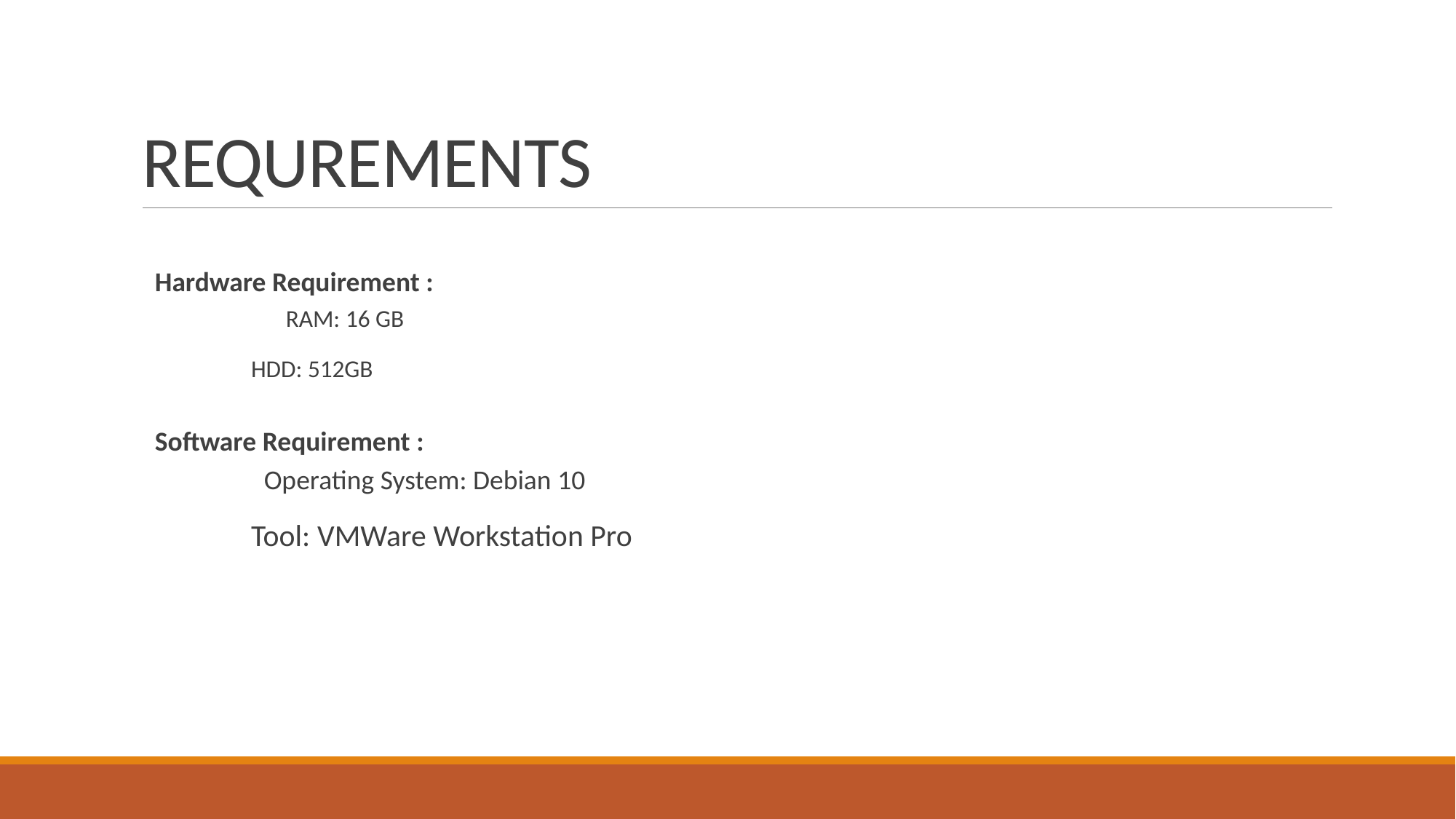

# REQUREMENTS

Hardware Requirement :
	RAM: 16 GB
 	HDD: 512GB

Software Requirement :
	Operating System: Debian 10
 	Tool: VMWare Workstation Pro